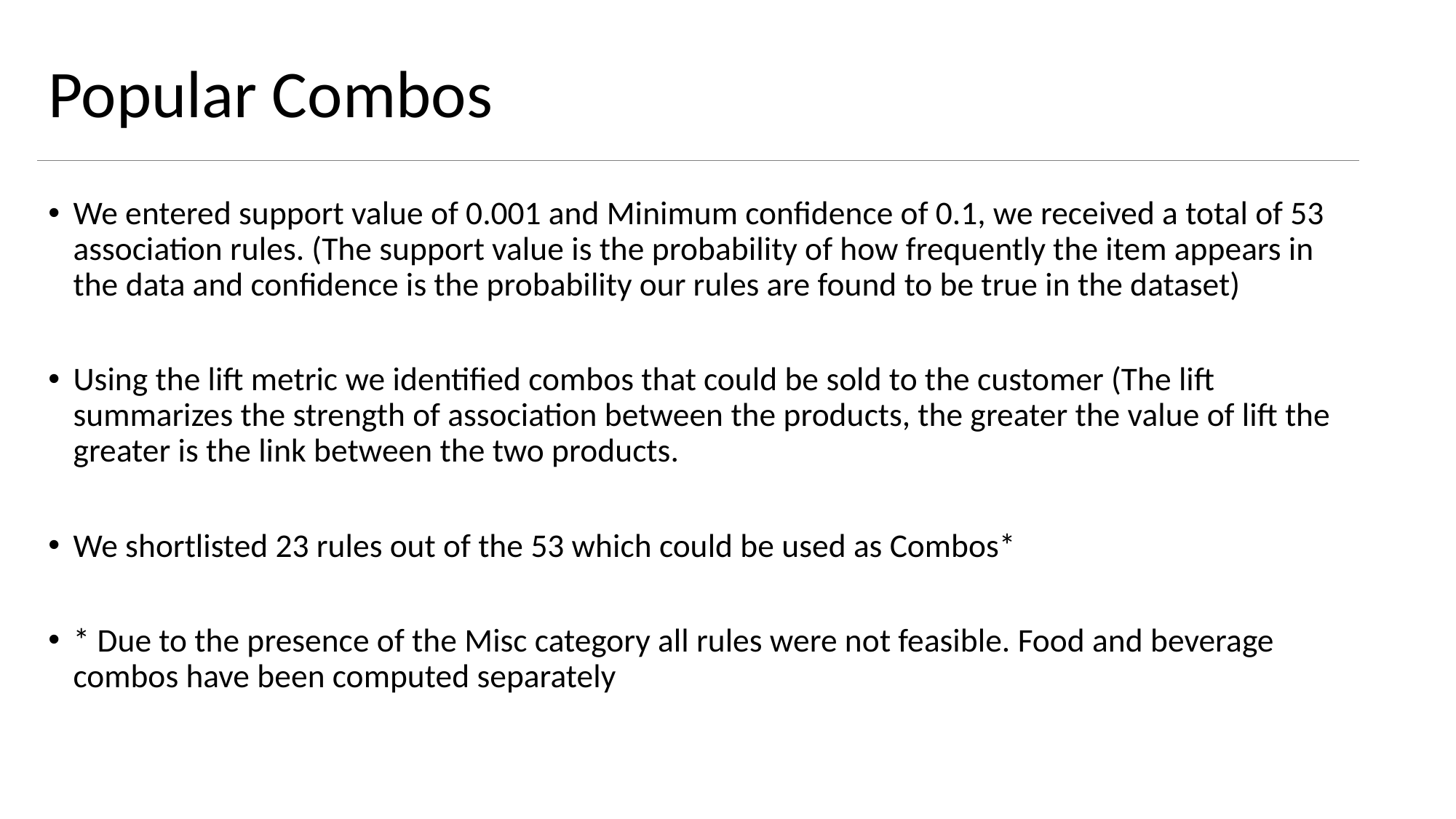

# Popular Combos
We entered support value of 0.001 and Minimum confidence of 0.1, we received a total of 53 association rules. (The support value is the probability of how frequently the item appears in the data and confidence is the probability our rules are found to be true in the dataset)

Using the lift metric we identified combos that could be sold to the customer (The lift summarizes the strength of association between the products, the greater the value of lift the greater is the link between the two products.

We shortlisted 23 rules out of the 53 which could be used as Combos*

* Due to the presence of the Misc category all rules were not feasible. Food and beverage combos have been computed separately